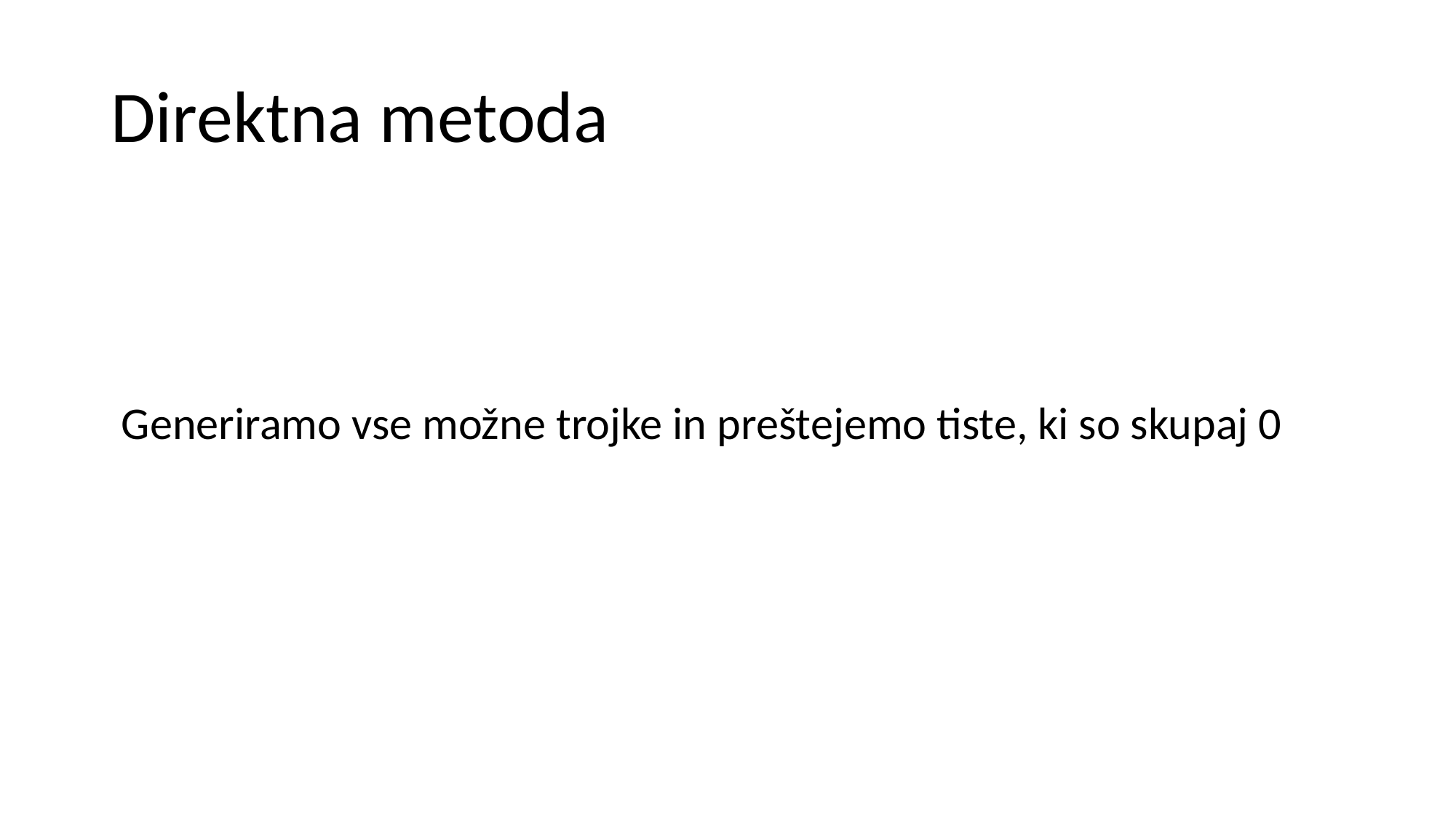

# Direktna metoda
Generiramo vse možne trojke in preštejemo tiste, ki so skupaj 0